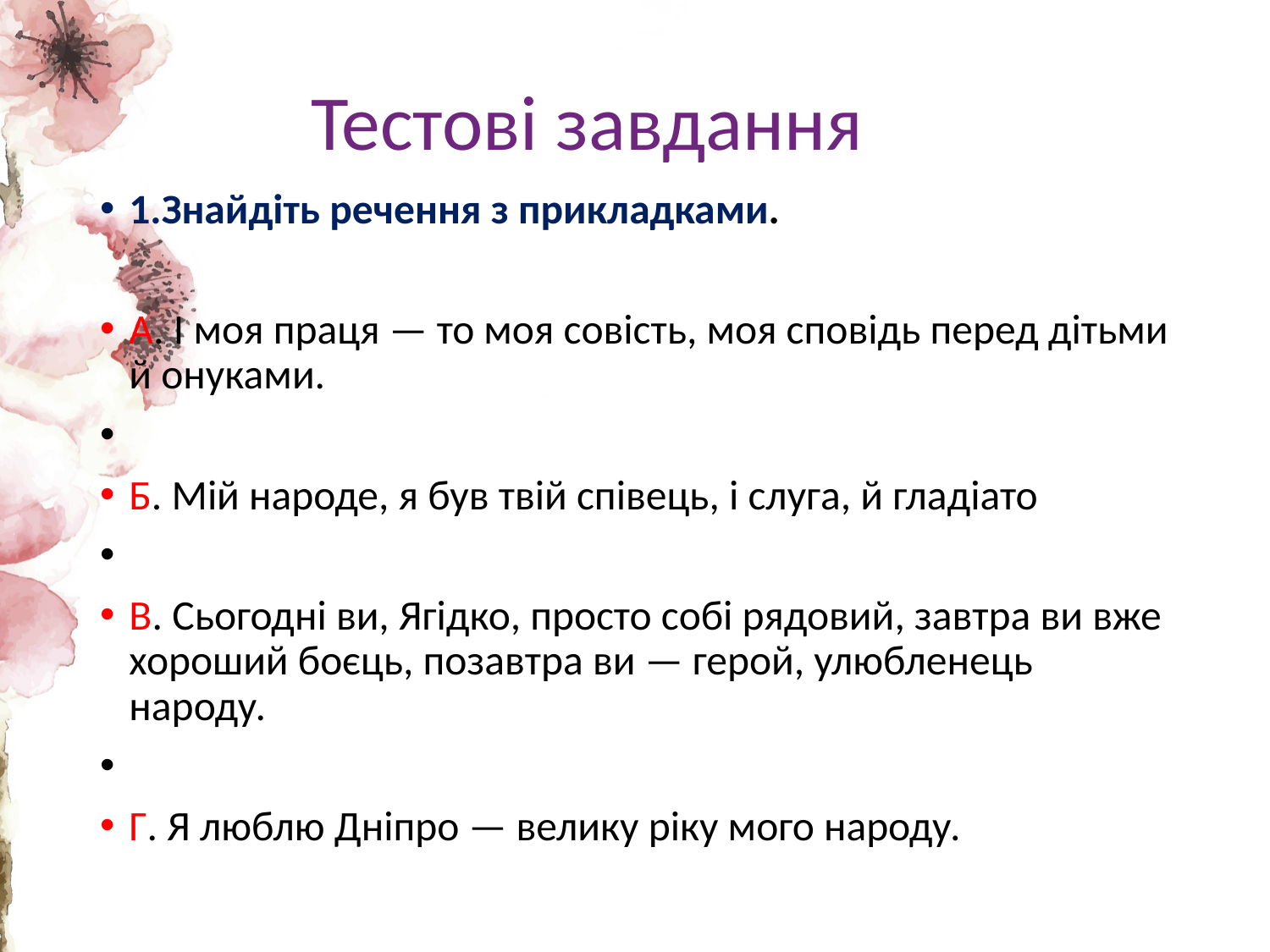

# Тестові завдання
1.Знайдіть речення з прикладками.

А. І моя праця — то моя совість, моя сповідь перед дітьми й онуками.

Б. Мій народе, я був твій співець, і слуга, й гладіато

В. Сьогодні ви, Ягідко, просто собі рядовий, завтра ви вже хороший боєць, позавтра ви — герой, улюбленець народу.

Г. Я люблю Дніпро — велику ріку мого народу.